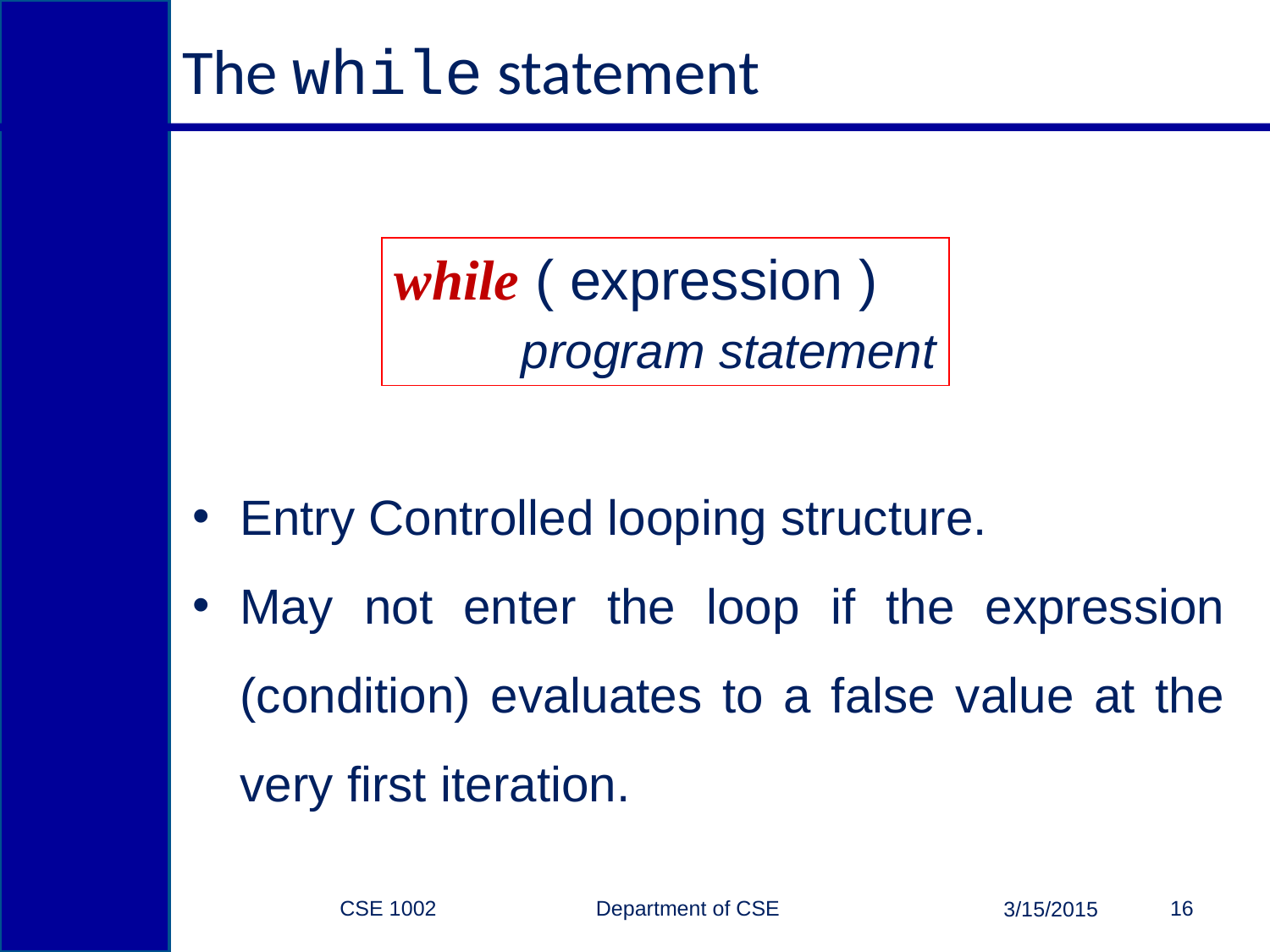

# The while statement
while ( expression )
	program statement
Entry Controlled looping structure.
May not enter the loop if the expression (condition) evaluates to a false value at the very first iteration.

CSE 1002                           Department of CSE
16
3/15/2015